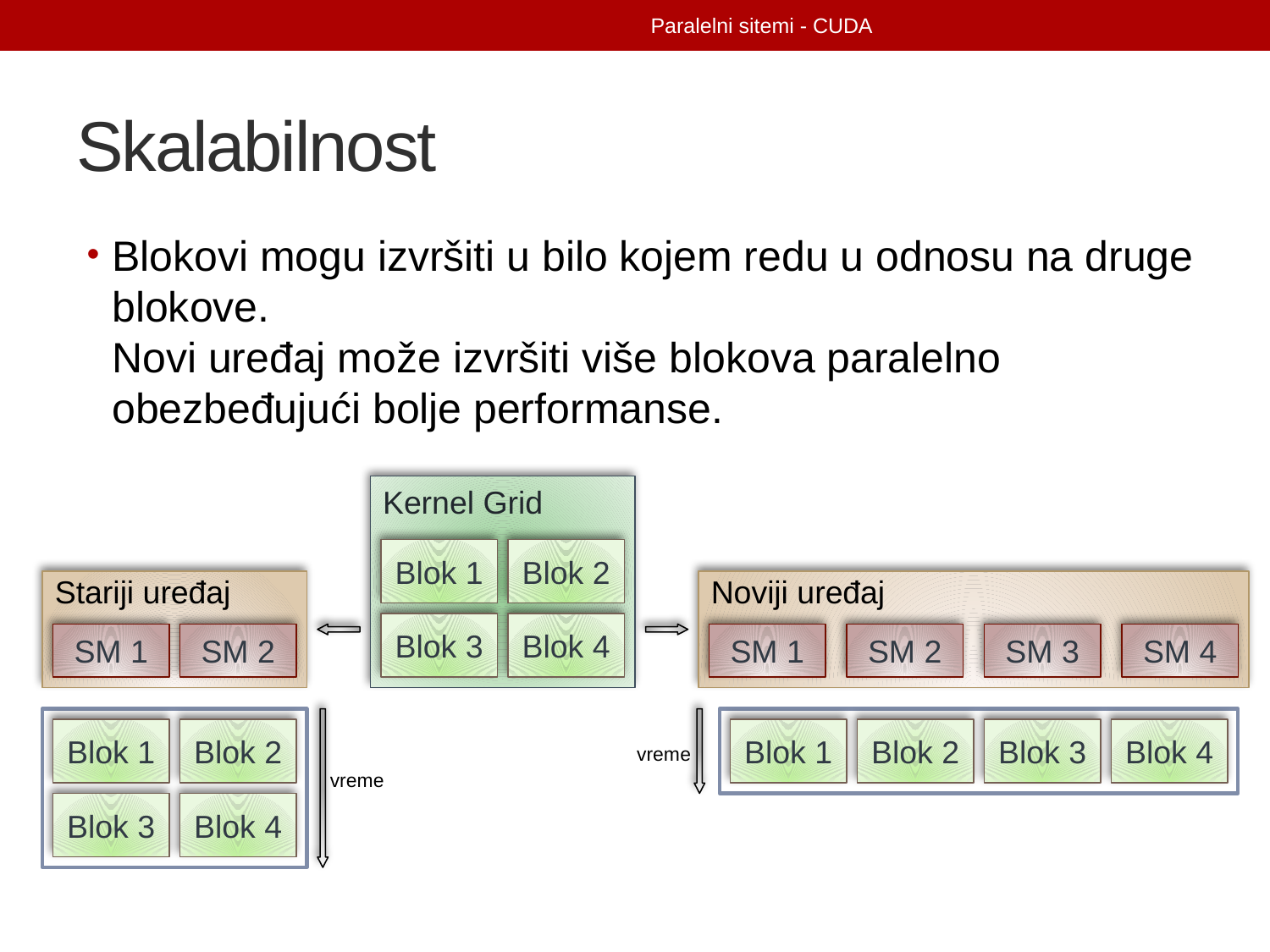

Paralelni sitemi - CUDA
# Skalabilnost
Blokovi mogu izvršiti u bilo kojem redu u odnosu na druge blokove.
Novi uređaj može izvršiti više blokova paralelno obezbeđujući bolje performanse.
Kernel Grid
Blok 1
Blok 2
Blok 3
Blok 4

Stariji uređaj

SM 1
SM 2

Blok 1
Blok 2
Blok 3
Blok 4
vreme

Noviji uređaj

SM 1
SM 2
SM 3
SM 4

Blok 1
Blok 2
Blok 3
Blok 4
vreme